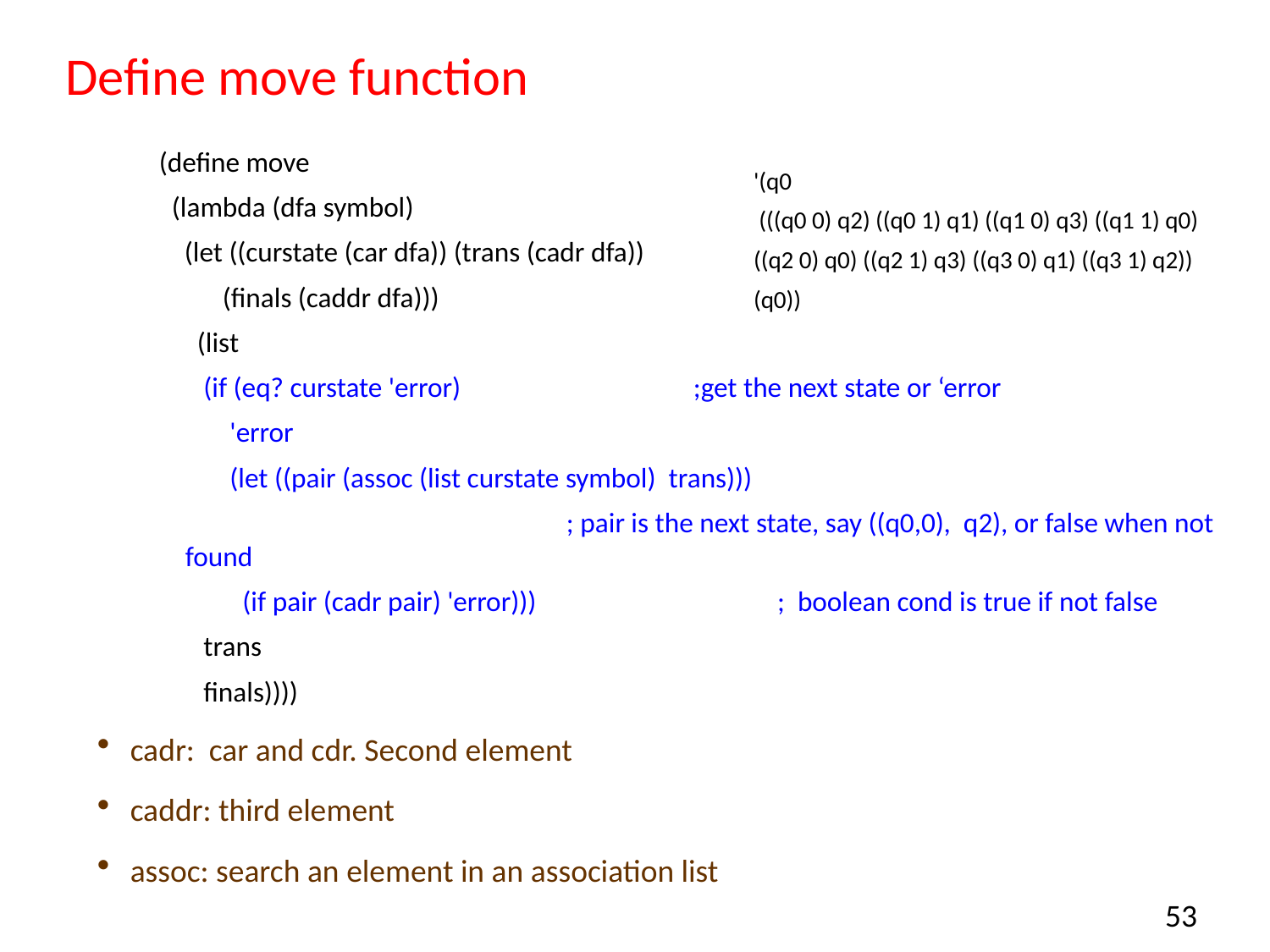

# Define move function
(define move
  (lambda (dfa symbol)
    (let ((curstate (car dfa)) (trans (cadr dfa))
          (finals (caddr dfa)))
      (list
       (if (eq? curstate 'error)   		;get the next state or ‘error
	       'error
	       (let ((pair (assoc (list curstate symbol)  trans)))
				; pair is the next state, say ((q0,0),  q2), or false when not found
	         (if pair (cadr pair) 'error)))                                      ;  boolean cond is true if not false
       trans
       finals))))
cadr:  car and cdr. Second element
caddr: third element
assoc: search an element in an association list

'(q0
 (((q0 0) q2) ((q0 1) q1) ((q1 0) q3) ((q1 1) q0)
((q2 0) q0) ((q2 1) q3) ((q3 0) q1) ((q3 1) q2))
(q0))
53